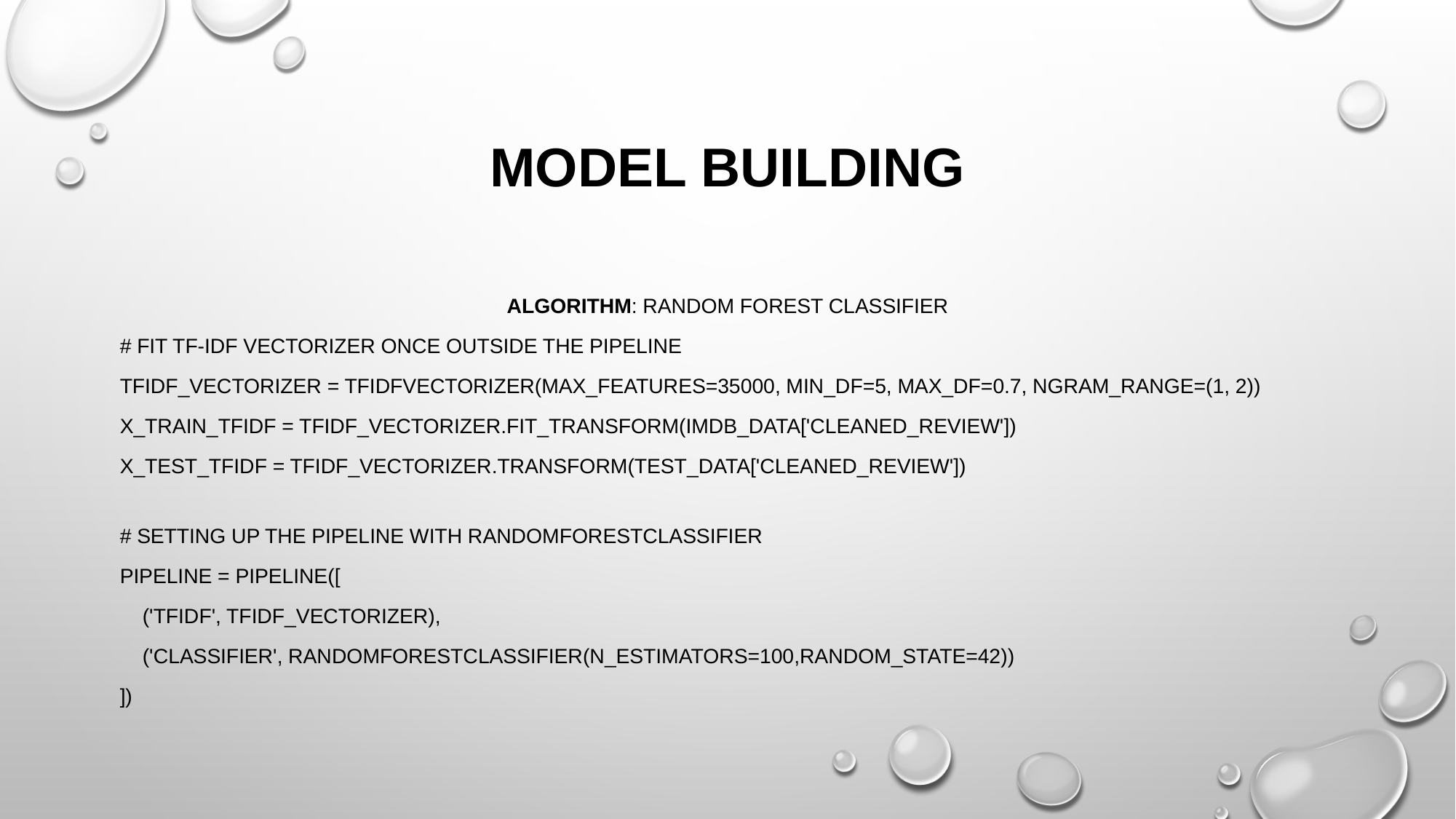

# Model Building
Algorithm: Random Forest Classifier
# Fit TF-IDF Vectorizer once outside the pipeline
tfidf_vectorizer = TfidfVectorizer(max_features=35000, min_df=5, max_df=0.7, ngram_range=(1, 2))
X_train_tfidf = tfidf_vectorizer.fit_transform(imdb_data['cleaned_review'])
X_test_tfidf = tfidf_vectorizer.transform(test_data['cleaned_review'])
# Setting up the pipeline with RandomForestClassifier
pipeline = Pipeline([
    ('tfidf', tfidf_vectorizer),
    ('classifier', RandomForestClassifier(n_estimators=100,random_state=42))
])